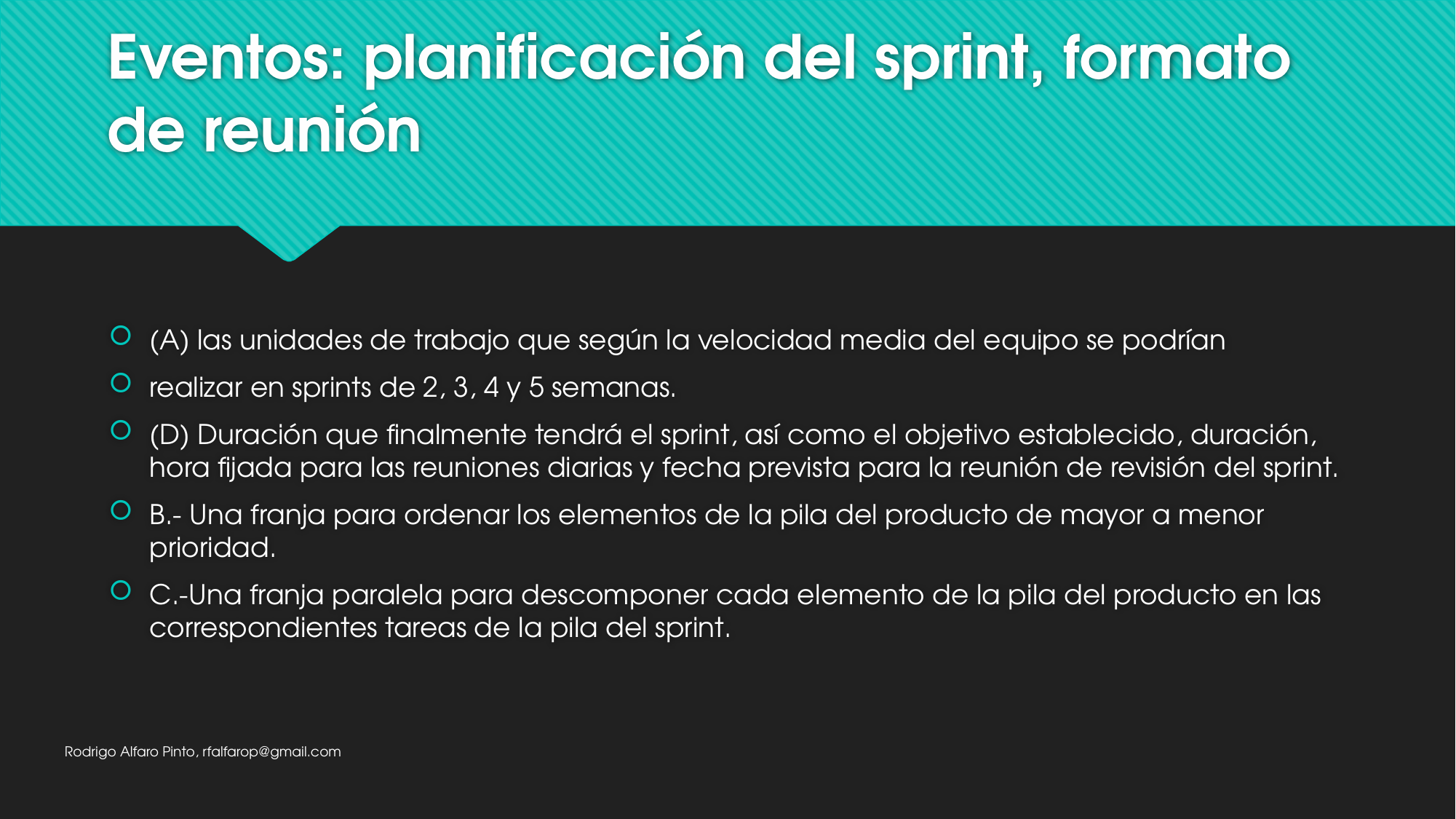

# Eventos: planificación del sprint, formato de reunión
(A) las unidades de trabajo que según la velocidad media del equipo se podrían
realizar en sprints de 2, 3, 4 y 5 semanas.
(D) Duración que finalmente tendrá el sprint, así como el objetivo establecido, duración, hora fijada para las reuniones diarias y fecha prevista para la reunión de revisión del sprint.
B.- Una franja para ordenar los elementos de la pila del producto de mayor a menor prioridad.
C.-Una franja paralela para descomponer cada elemento de la pila del producto en las correspondientes tareas de la pila del sprint.
Rodrigo Alfaro Pinto, rfalfarop@gmail.com